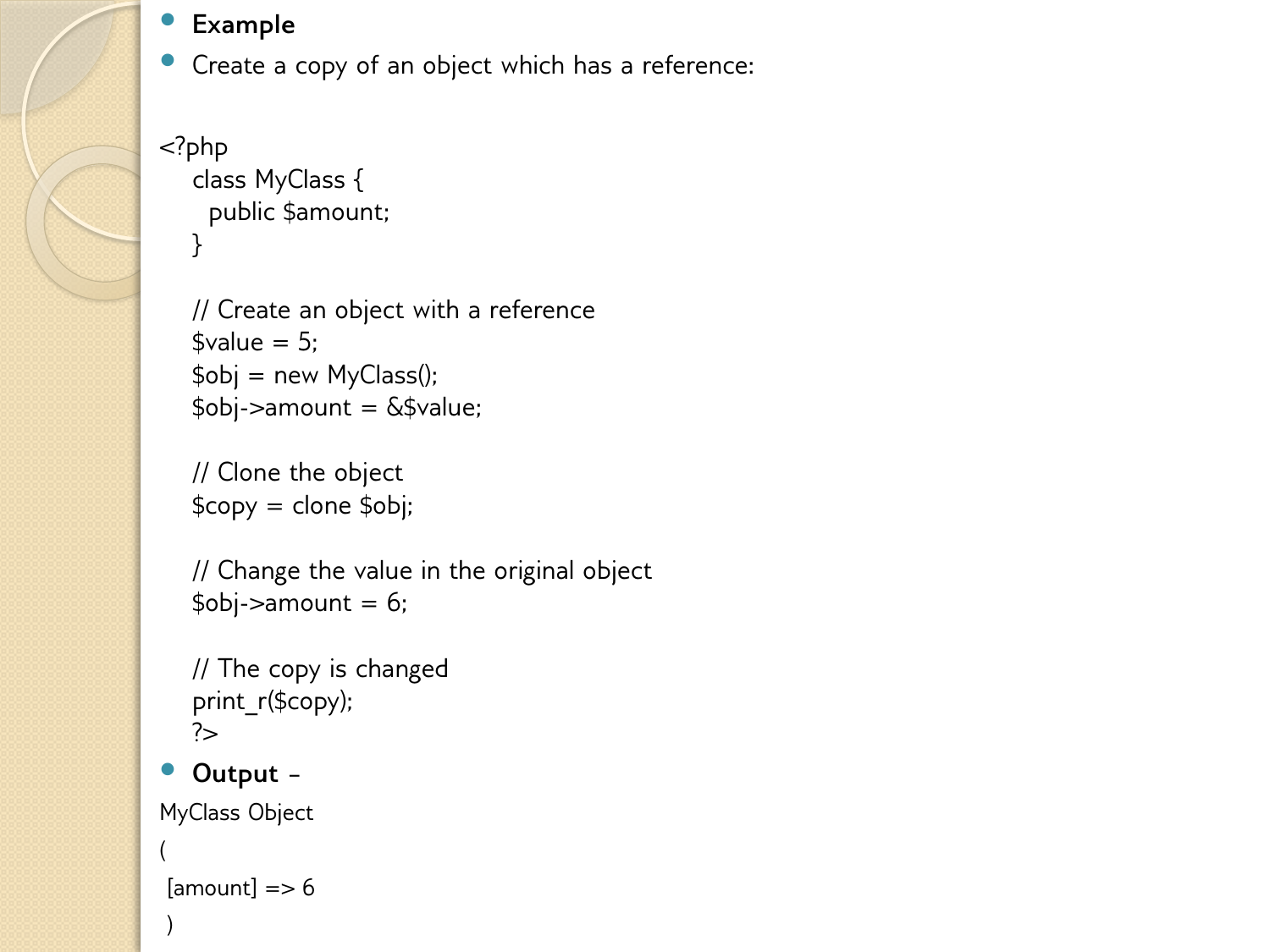

Example
Create a copy of an object which has a reference:

<?php
class MyClass {
  public $amount;
}
// Create an object with a reference
$value = 5;
$obj = new MyClass();
$obj->amount = &$value;
// Clone the object
$copy = clone $obj;
// Change the value in the original object
$obj->amount = 6;
// The copy is changed
print_r($copy);
?>
Output –
MyClass Object
(
 [amount] => 6
 )